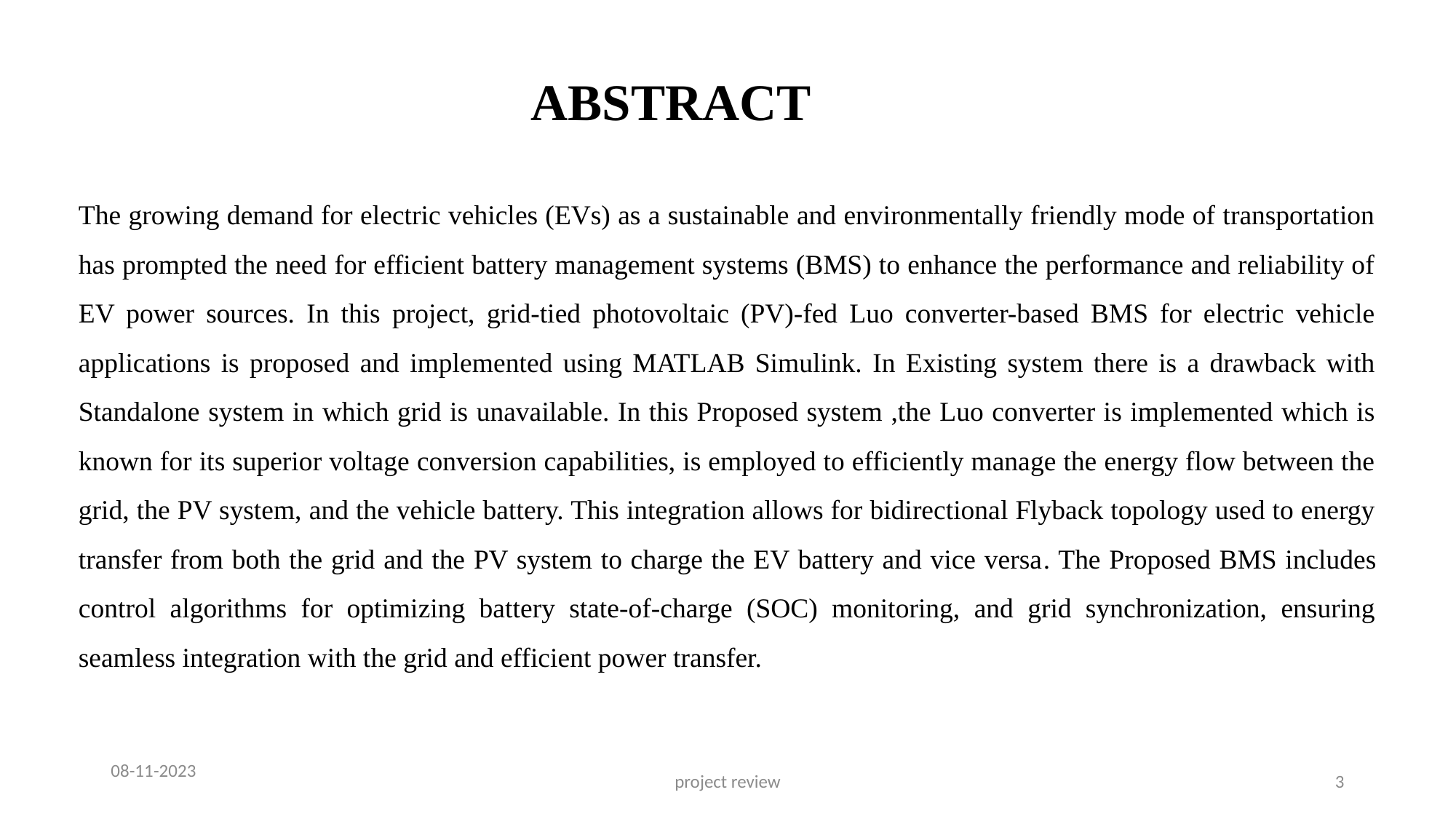

# ABSTRACT
The growing demand for electric vehicles (EVs) as a sustainable and environmentally friendly mode of transportation has prompted the need for efficient battery management systems (BMS) to enhance the performance and reliability of EV power sources. In this project, grid-tied photovoltaic (PV)-fed Luo converter-based BMS for electric vehicle applications is proposed and implemented using MATLAB Simulink. In Existing system there is a drawback with Standalone system in which grid is unavailable. In this Proposed system ,the Luo converter is implemented which is known for its superior voltage conversion capabilities, is employed to efficiently manage the energy flow between the grid, the PV system, and the vehicle battery. This integration allows for bidirectional Flyback topology used to energy transfer from both the grid and the PV system to charge the EV battery and vice versa. The Proposed BMS includes control algorithms for optimizing battery state-of-charge (SOC) monitoring, and grid synchronization, ensuring seamless integration with the grid and efficient power transfer.
08-11-2023

project review
3